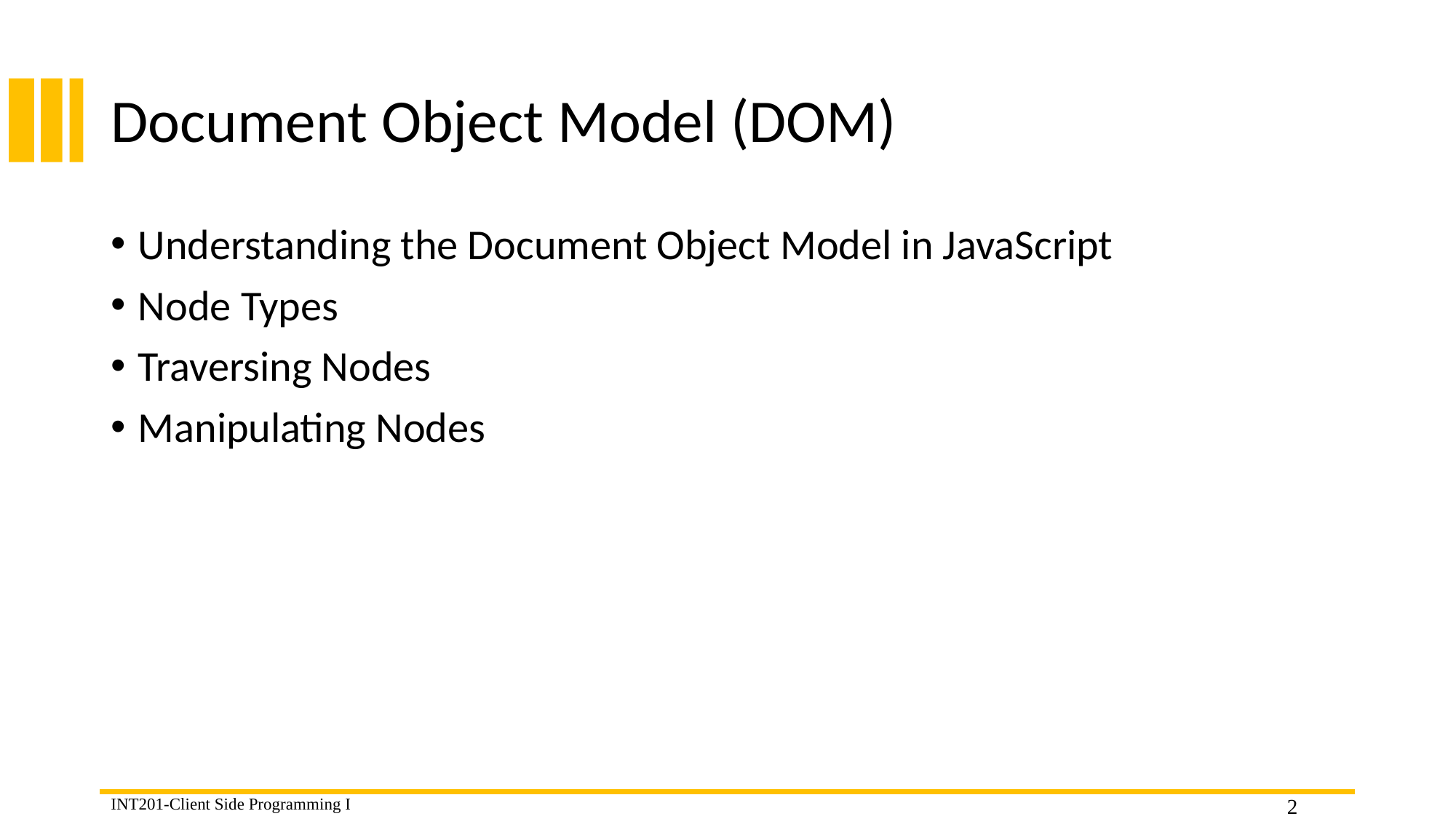

# Document Object Model (DOM)
Understanding the Document Object Model in JavaScript
Node Types
Traversing Nodes
Manipulating Nodes